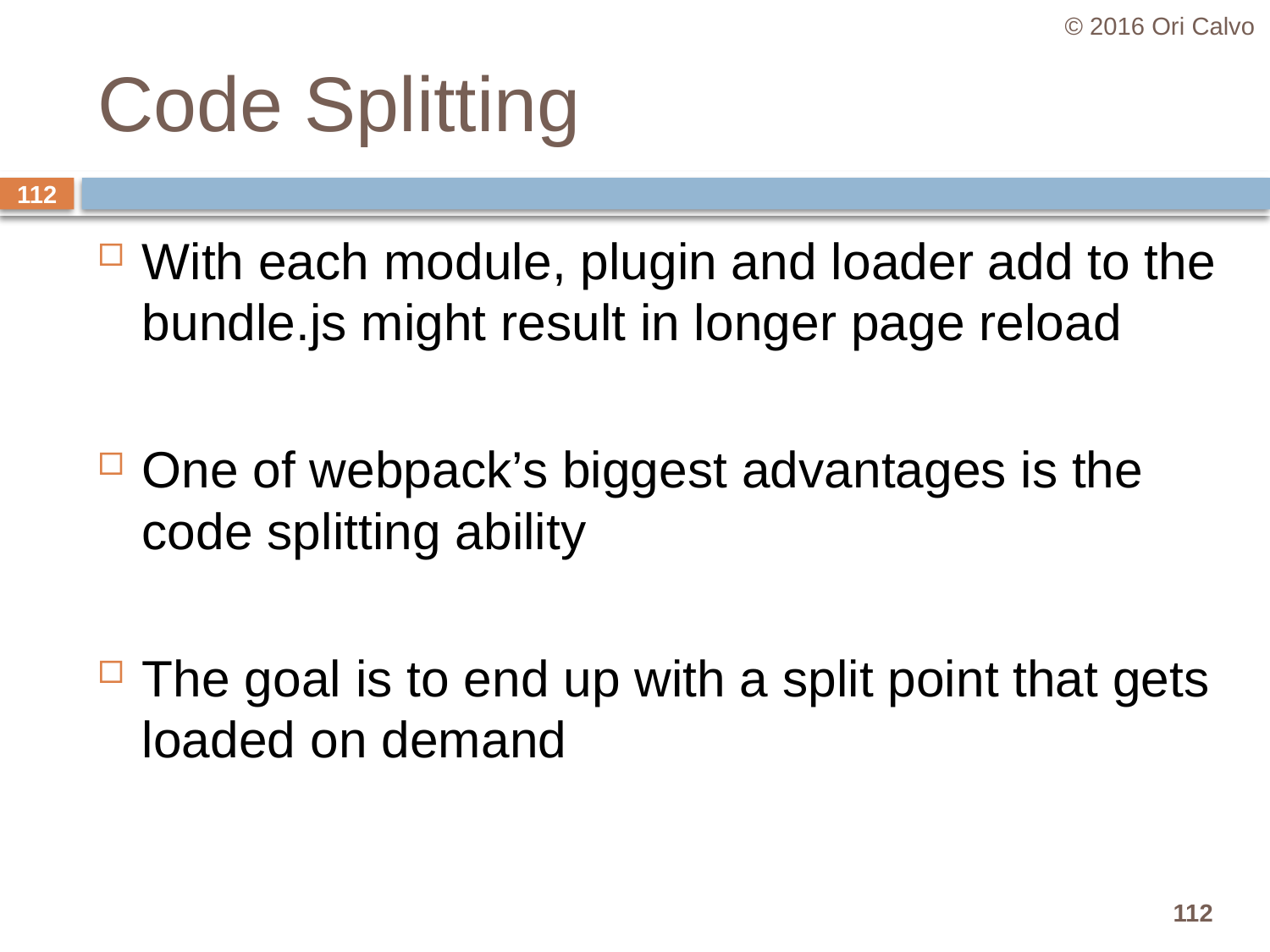

© 2016 Ori Calvo
# Code Splitting
112
With each module, plugin and loader add to the bundle.js might result in longer page reload

One of webpack’s biggest advantages is the code splitting ability

The goal is to end up with a split point that gets loaded on demand